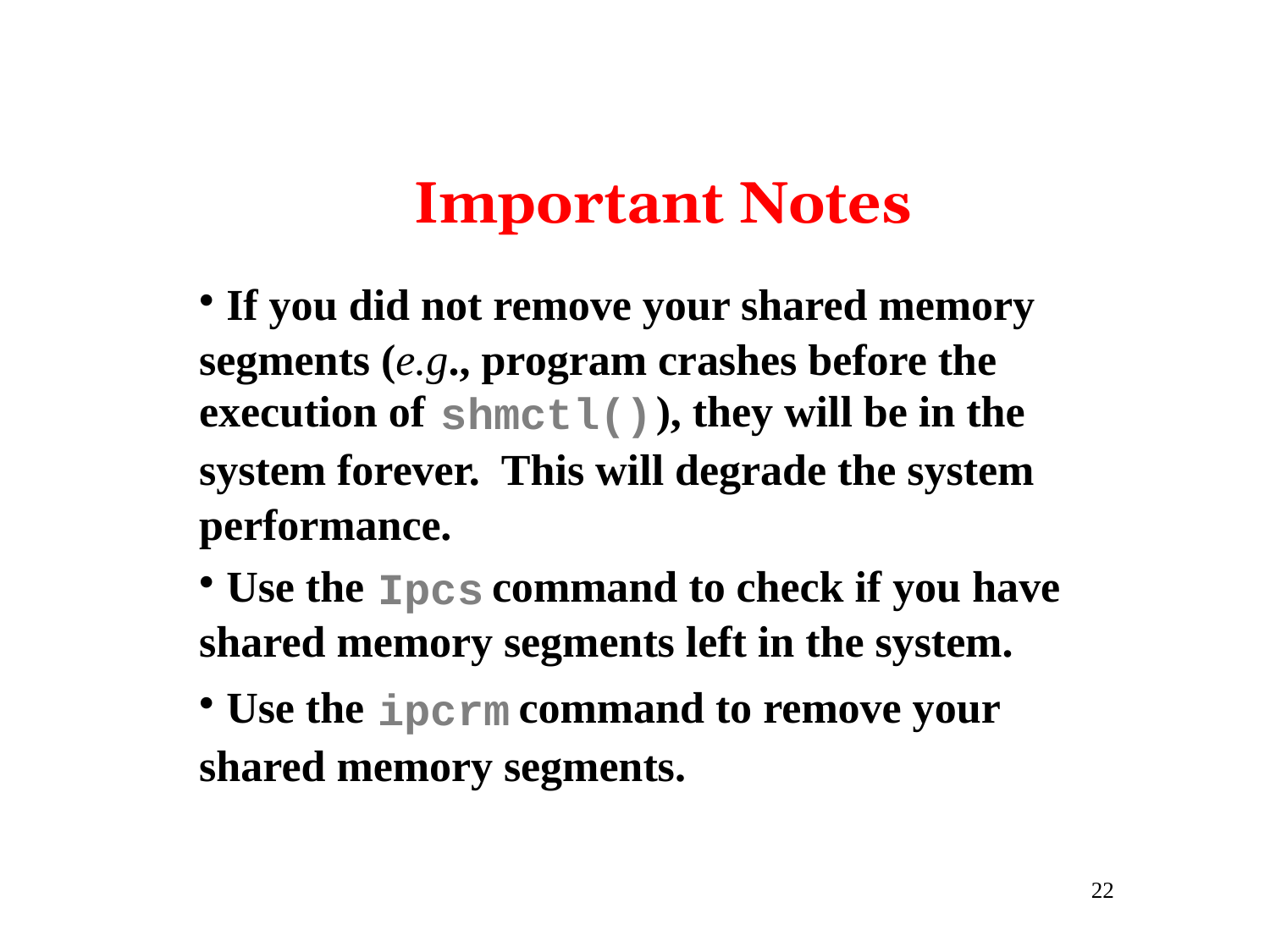

Important Notes
If you did not remove your shared memory
segments (e.g., program crashes before the
execution of
), they will be in the
shmctl()
system forever.  This will degrade the system
performance.
Use the
  command to check if you have
 Ipcs
shared memory segments left in the system.
Use the
  command to remove your
 ipcrm
shared memory segments.
22